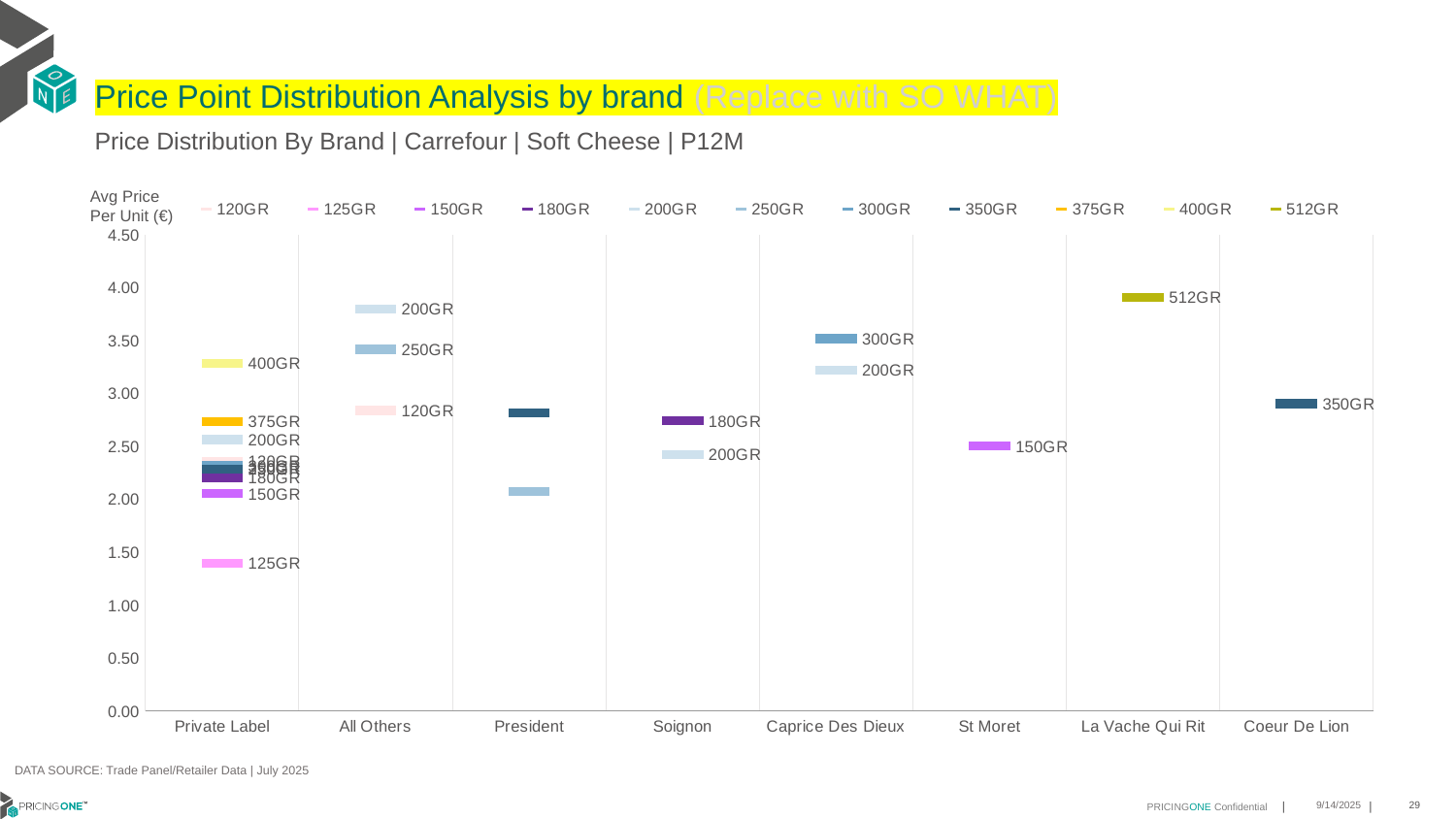

# Price Point Distribution Analysis by brand (Replace with SO WHAT)
Price Distribution By Brand | Carrefour | Soft Cheese | P12M

### Chart

| Category | 120GR | 125GR | 150GR | 180GR | 200GR | 250GR | 300GR | 350GR | 375GR | 400GR | 512GR |
|---|---|---|---|---|---|---|---|---|---|---|---|
| Private Label | 2.3593 | 1.3941 | 2.0529 | 2.2012 | 2.5657 | 2.2867 | 2.3175 | 2.2848 | 2.7354 | 3.2874 | None |
| All Others | 2.8411 | None | None | None | 3.7975 | 3.4183 | None | None | None | None | None |
| President | None | None | None | None | None | 2.0737 | None | 2.8197 | None | None | None |
| Soignon | None | None | None | 2.7413 | 2.4202 | None | None | None | None | None | None |
| Caprice Des Dieux | None | None | None | None | 3.2183 | None | 3.5177 | None | None | None | None |
| St Moret | None | None | 2.5021 | None | None | None | None | None | None | None | None |
| La Vache Qui Rit | None | None | None | None | None | None | None | None | None | None | 3.9066 |
| Coeur De Lion | None | None | None | None | None | None | None | 2.9033 | None | None | None |
Avg Price
Per Unit (€)
DATA SOURCE: Trade Panel/Retailer Data | July 2025
9/14/2025
29